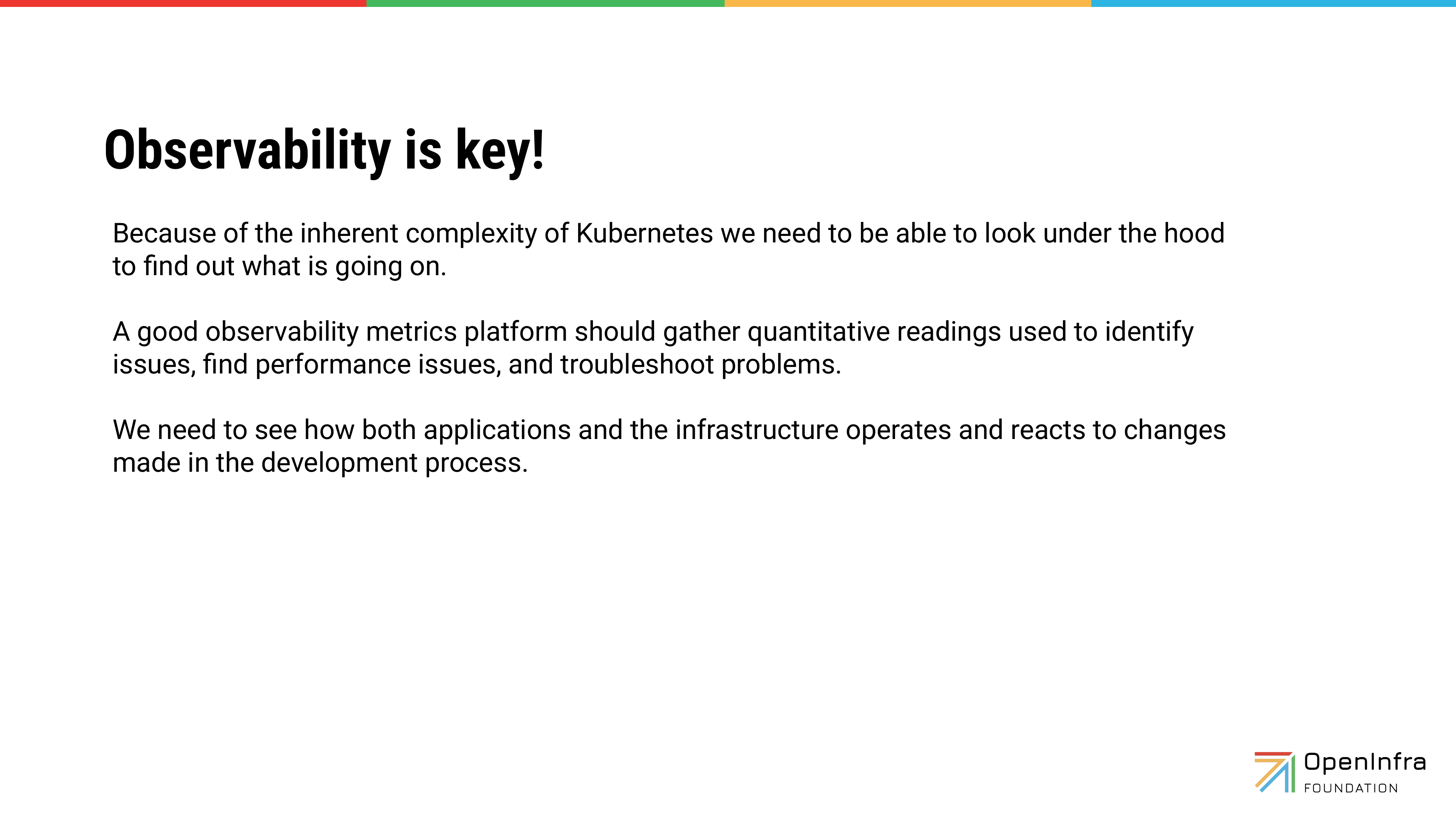

Observability is key!
Because of the inherent complexity of Kubernetes we need to be able to look under the hood to find out what is going on.

A good observability metrics platform should gather quantitative readings used to identify issues, find performance issues, and troubleshoot problems.

We need to see how both applications and the infrastructure operates and reacts to changes made in the development process.